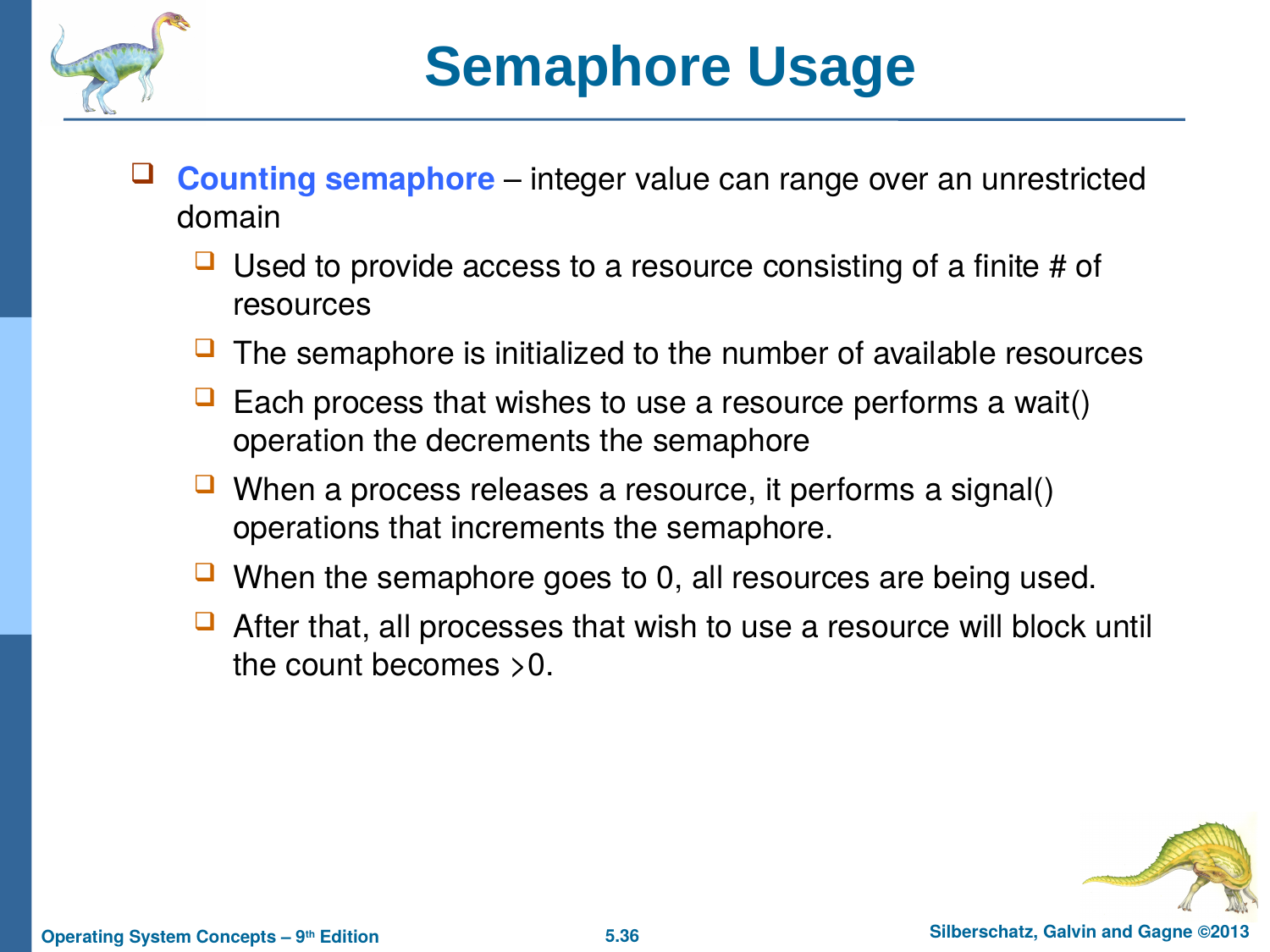

# Semaphore Usage
Counting semaphore – integer value can range over an unrestricted domain
Used to provide access to a resource consisting of a finite # of resources
The semaphore is initialized to the number of available resources
Each process that wishes to use a resource performs a wait() operation the decrements the semaphore
When a process releases a resource, it performs a signal() operations that increments the semaphore.
When the semaphore goes to 0, all resources are being used.
After that, all processes that wish to use a resource will block until the count becomes >0.